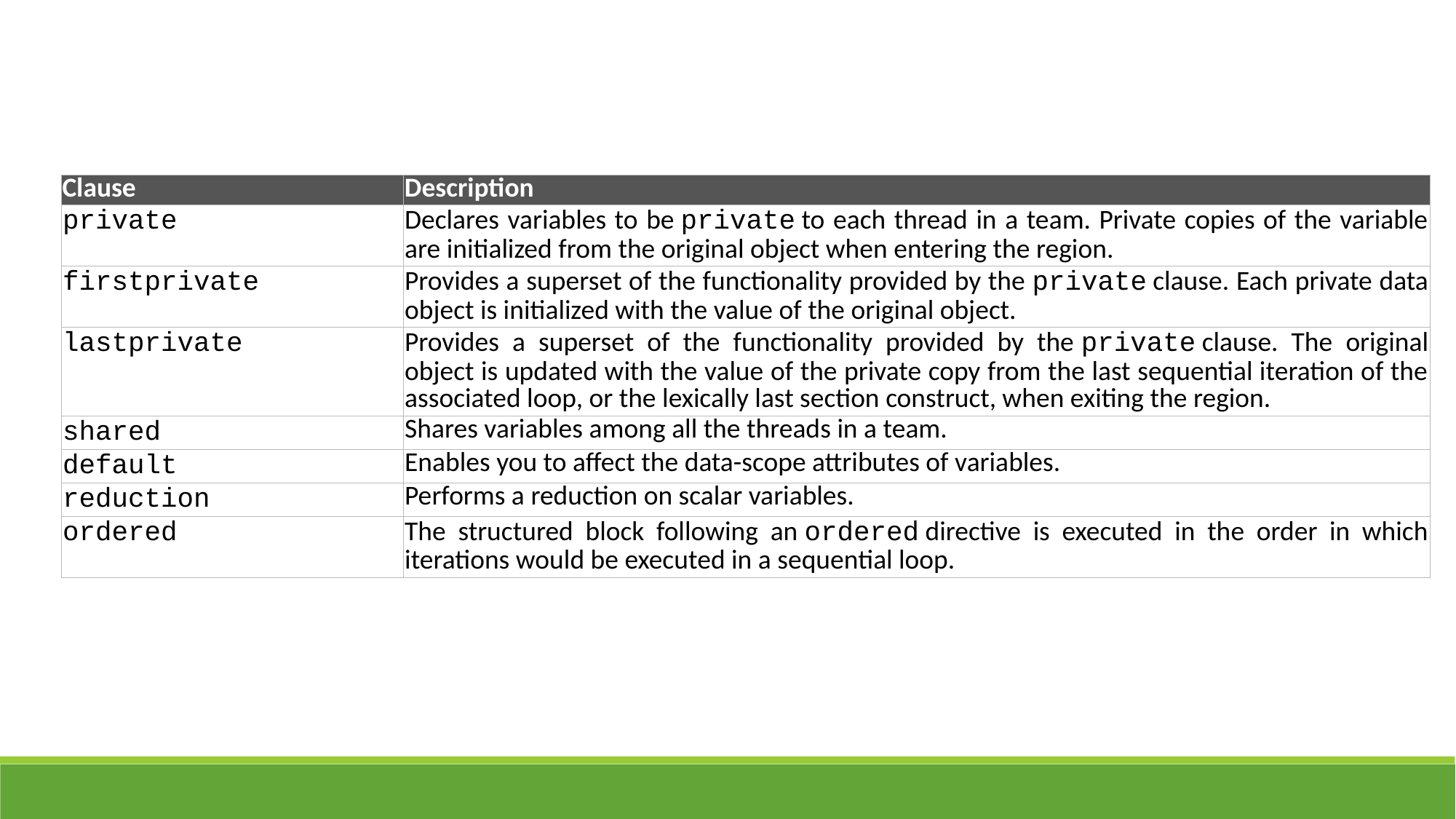

| Clause | Description |
| --- | --- |
| private | Declares variables to be private to each thread in a team. Private copies of the variable are initialized from the original object when entering the region. |
| firstprivate | Provides a superset of the functionality provided by the private clause. Each private data object is initialized with the value of the original object. |
| lastprivate | Provides a superset of the functionality provided by the private clause. The original object is updated with the value of the private copy from the last sequential iteration of the associated loop, or the lexically last section construct, when exiting the region. |
| shared | Shares variables among all the threads in a team. |
| default | Enables you to affect the data-scope attributes of variables. |
| reduction | Performs a reduction on scalar variables. |
| ordered | The structured block following an ordered directive is executed in the order in which iterations would be executed in a sequential loop. |